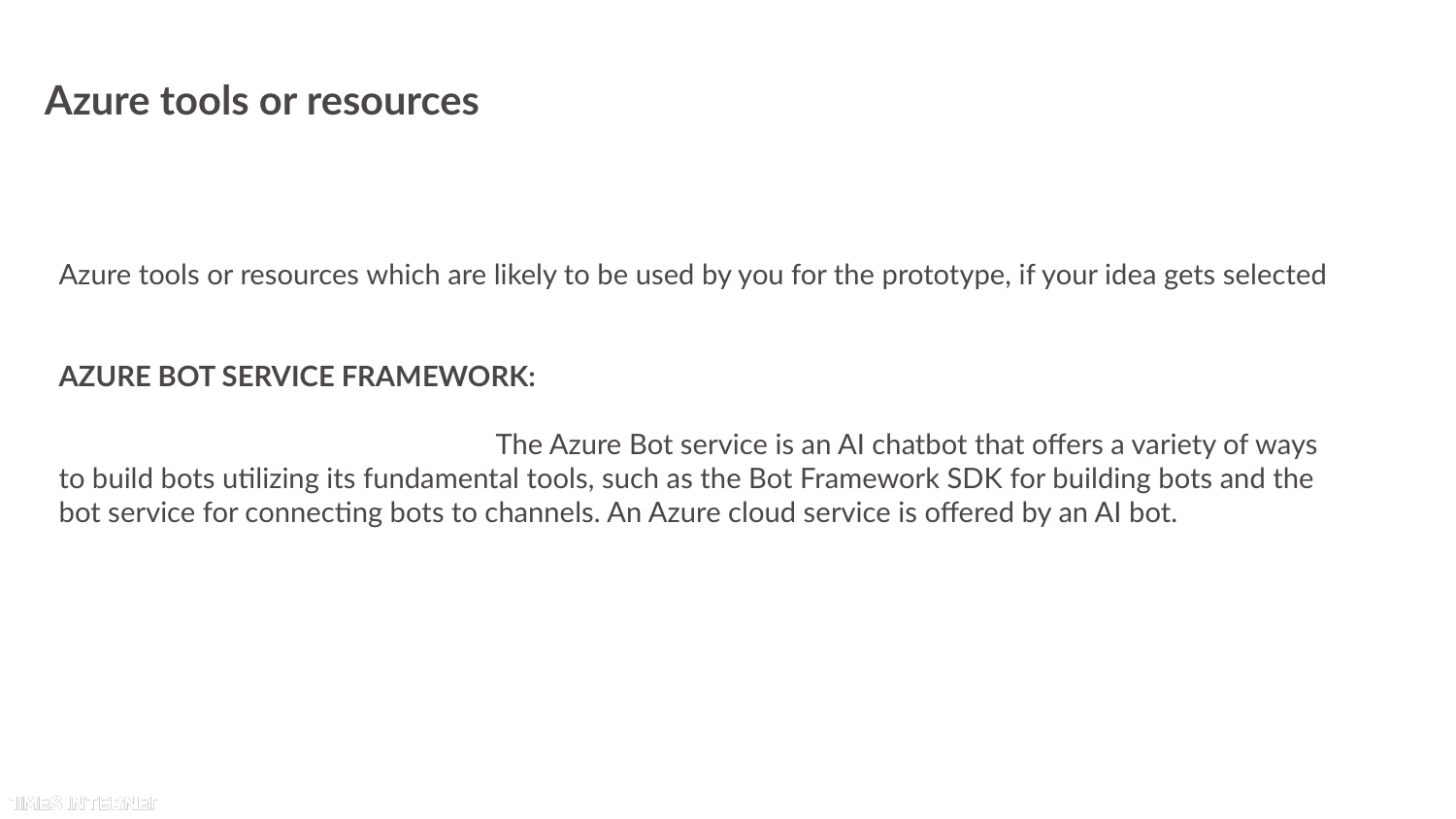

# Azure tools or resources
Azure tools or resources which are likely to be used by you for the prototype, if your idea gets selected
AZURE BOT SERVICE FRAMEWORK:
			The Azure Bot service is an AI chatbot that offers a variety of ways to build bots utilizing its fundamental tools, such as the Bot Framework SDK for building bots and the bot service for connecting bots to channels. An Azure cloud service is offered by an AI bot.